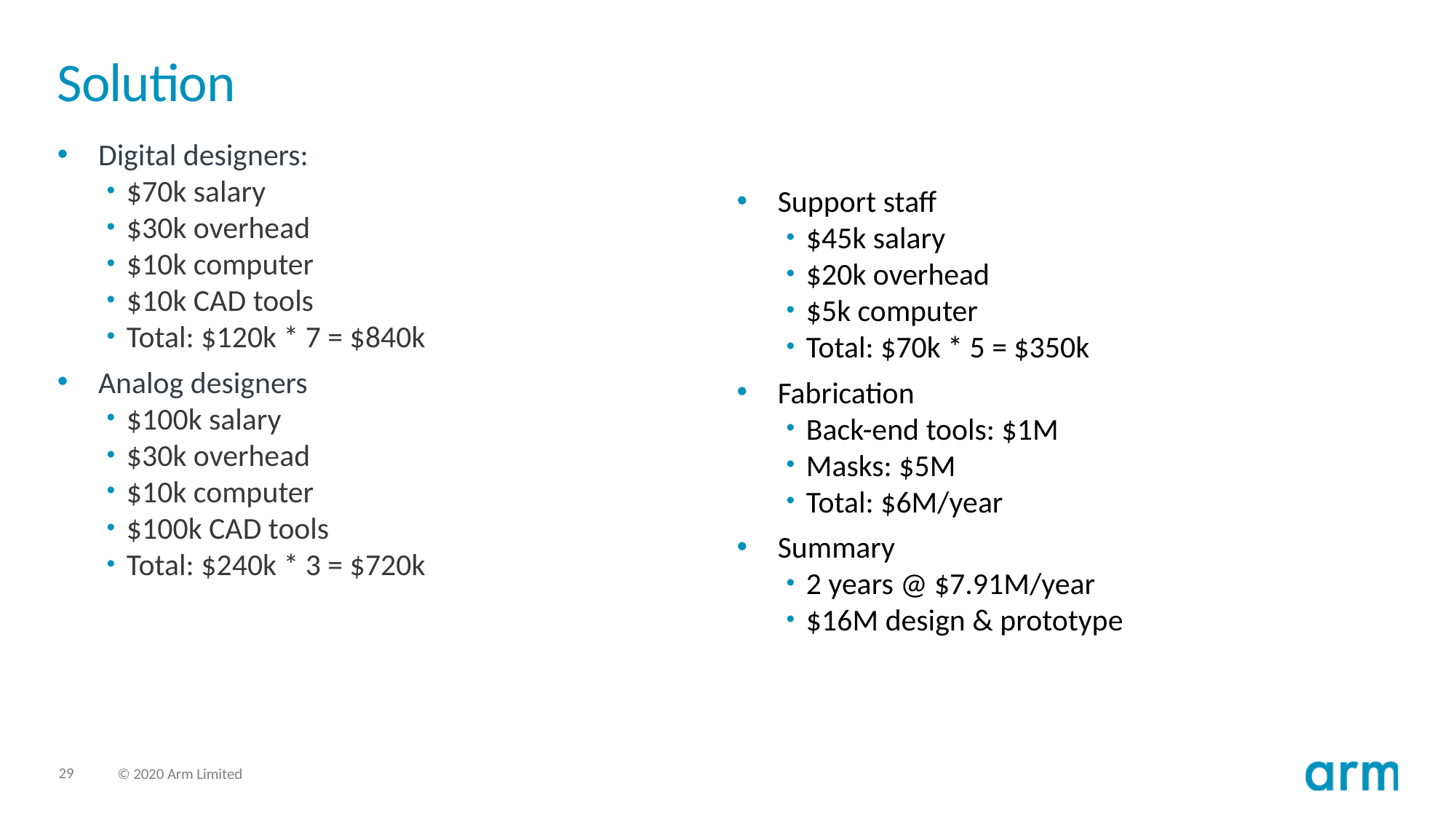

# Solution
Digital designers:
$70k salary
$30k overhead
$10k computer
$10k CAD tools
Total: $120k * 7 = $840k
Analog designers
$100k salary
$30k overhead
$10k computer
$100k CAD tools
Total: $240k * 3 = $720k
Support staff
$45k salary
$20k overhead
$5k computer
Total: $70k * 5 = $350k
Fabrication
Back-end tools: $1M
Masks: $5M
Total: $6M/year
Summary
2 years @ $7.91M/year
$16M design & prototype